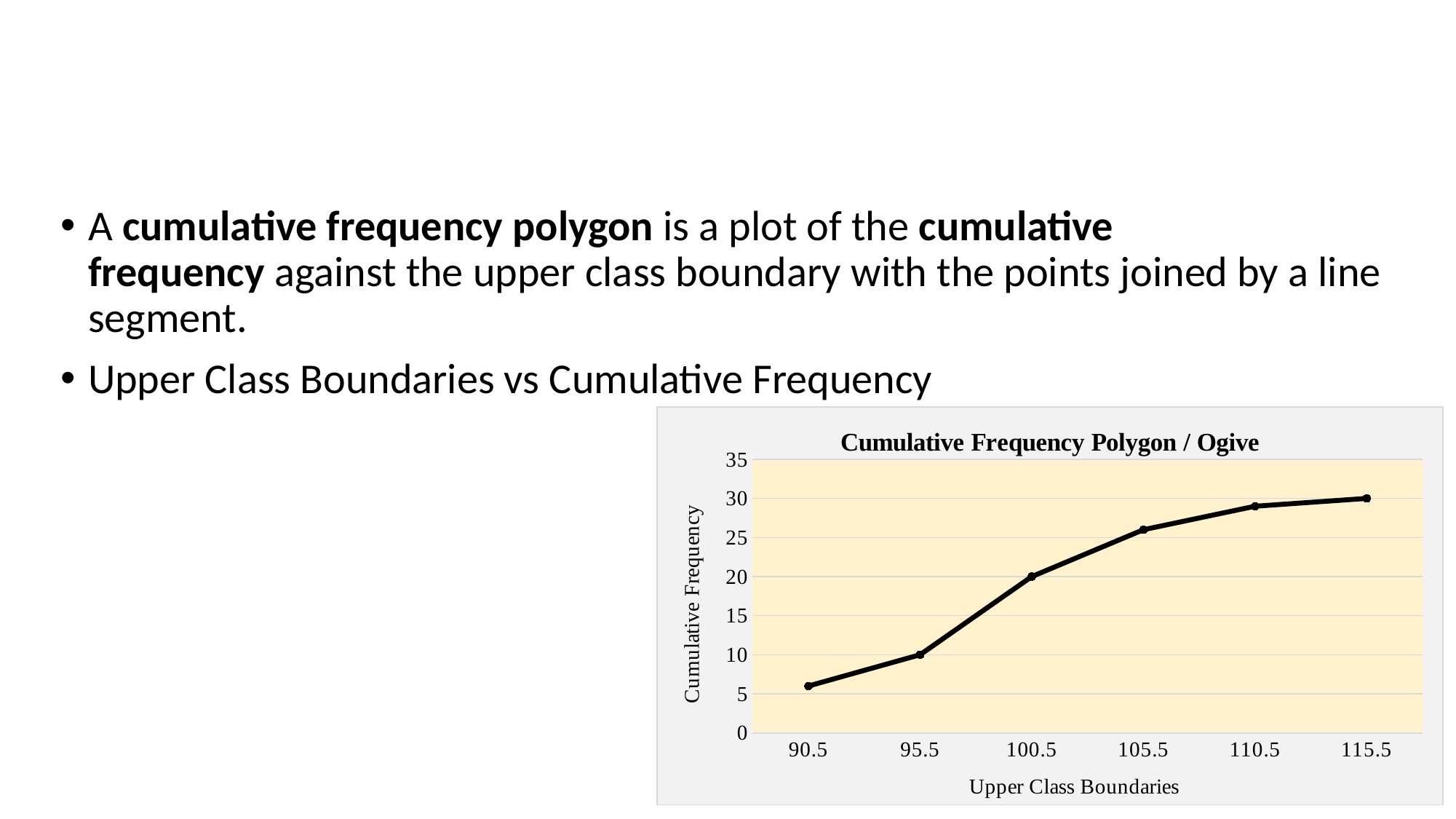

# Cumulative Frequency Polygon / Ogive
A cumulative frequency polygon is a plot of the cumulative frequency against the upper class boundary with the points joined by a line segment.
Upper Class Boundaries vs Cumulative Frequency

### Chart: Cumulative Frequency Polygon / Ogive

| Category |  |
|---|---|
| 90.5 | 6.0 |
| 95.5 | 10.0 |
| 100.5 | 20.0 |
| 105.5 | 26.0 |
| 110.5 | 29.0 |
| 115.5 | 30.0 |